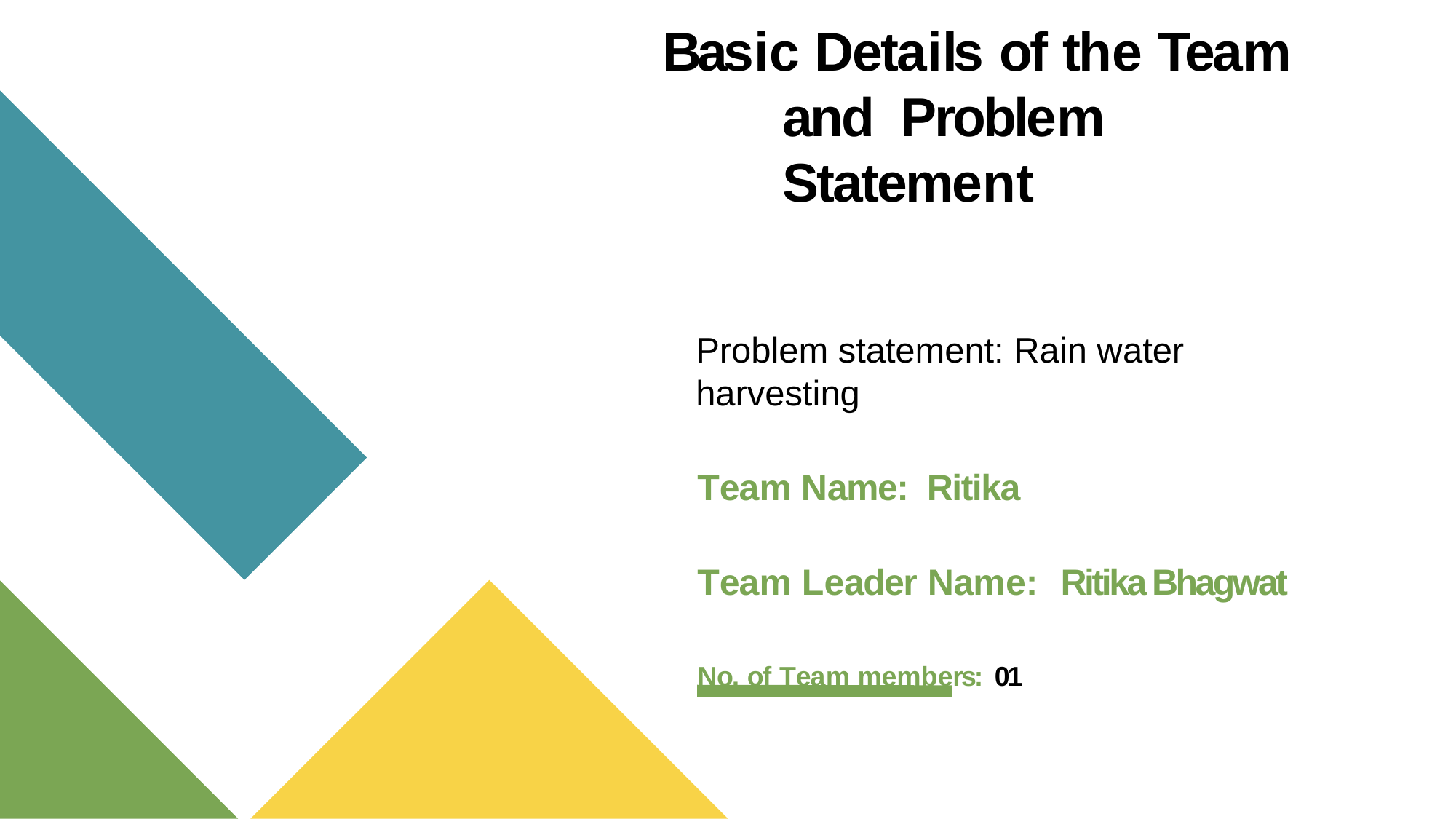

# Basic Details of the Team and  Problem Statement

for development of
Problem statement: Rain water harvesting

Team Name:  Ritika

Team Leader Name:   Ritika Bhagwat
No. of Team members:  01